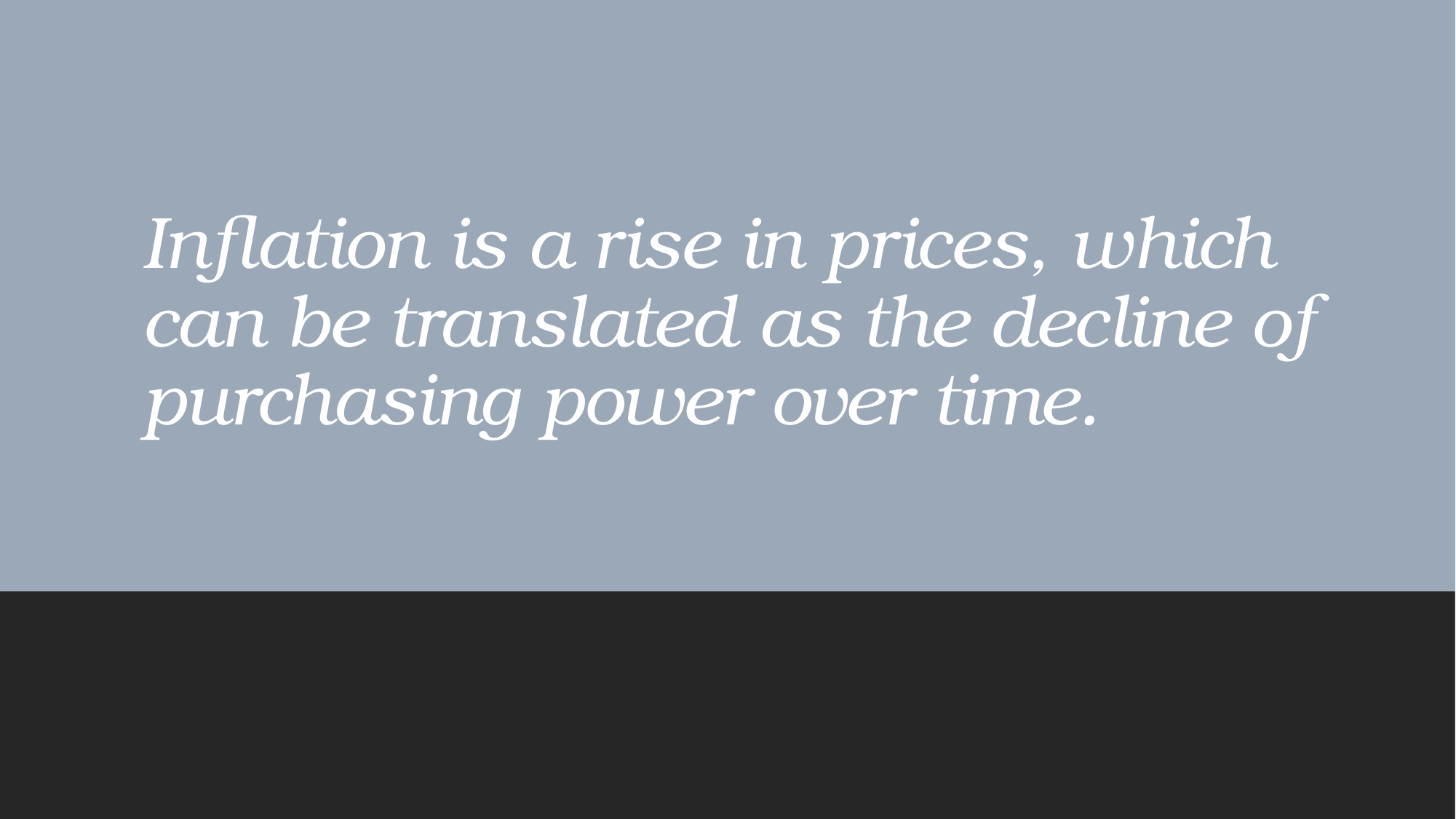

# Inflation is a rise in prices, which can be translated as the decline of purchasing power over time.